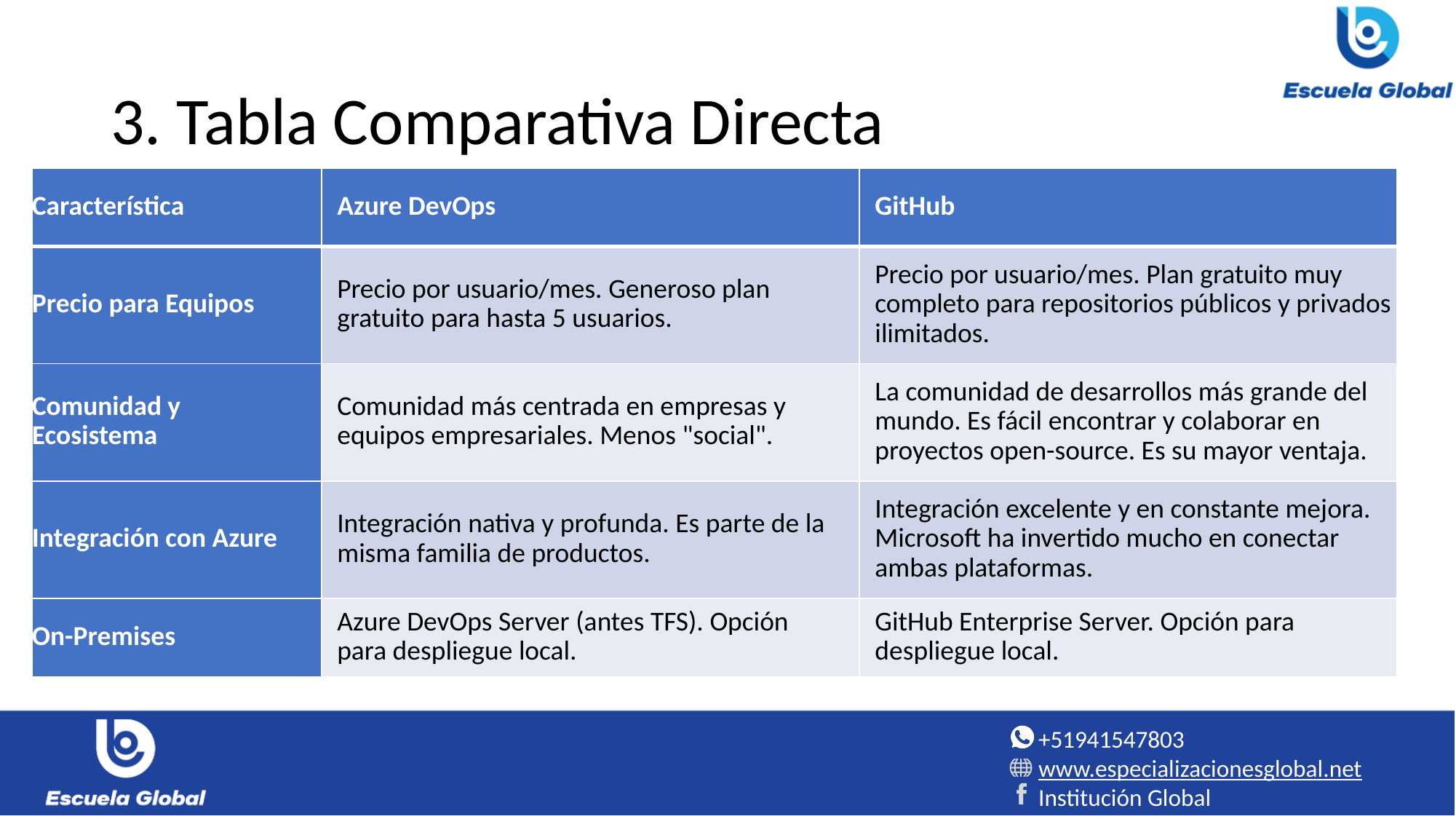

# 3. Tabla Comparativa Directa
| Característica | Azure DevOps | GitHub |
| --- | --- | --- |
| Precio para Equipos | Precio por usuario/mes. Generoso plan gratuito para hasta 5 usuarios. | Precio por usuario/mes. Plan gratuito muy completo para repositorios públicos y privados ilimitados. |
| Comunidad y Ecosistema | Comunidad más centrada en empresas y equipos empresariales. Menos "social". | La comunidad de desarrollos más grande del mundo. Es fácil encontrar y colaborar en proyectos open-source. Es su mayor ventaja. |
| Integración con Azure | Integración nativa y profunda. Es parte de la misma familia de productos. | Integración excelente y en constante mejora. Microsoft ha invertido mucho en conectar ambas plataformas. |
| On-Premises | Azure DevOps Server (antes TFS). Opción para despliegue local. | GitHub Enterprise Server. Opción para despliegue local. |